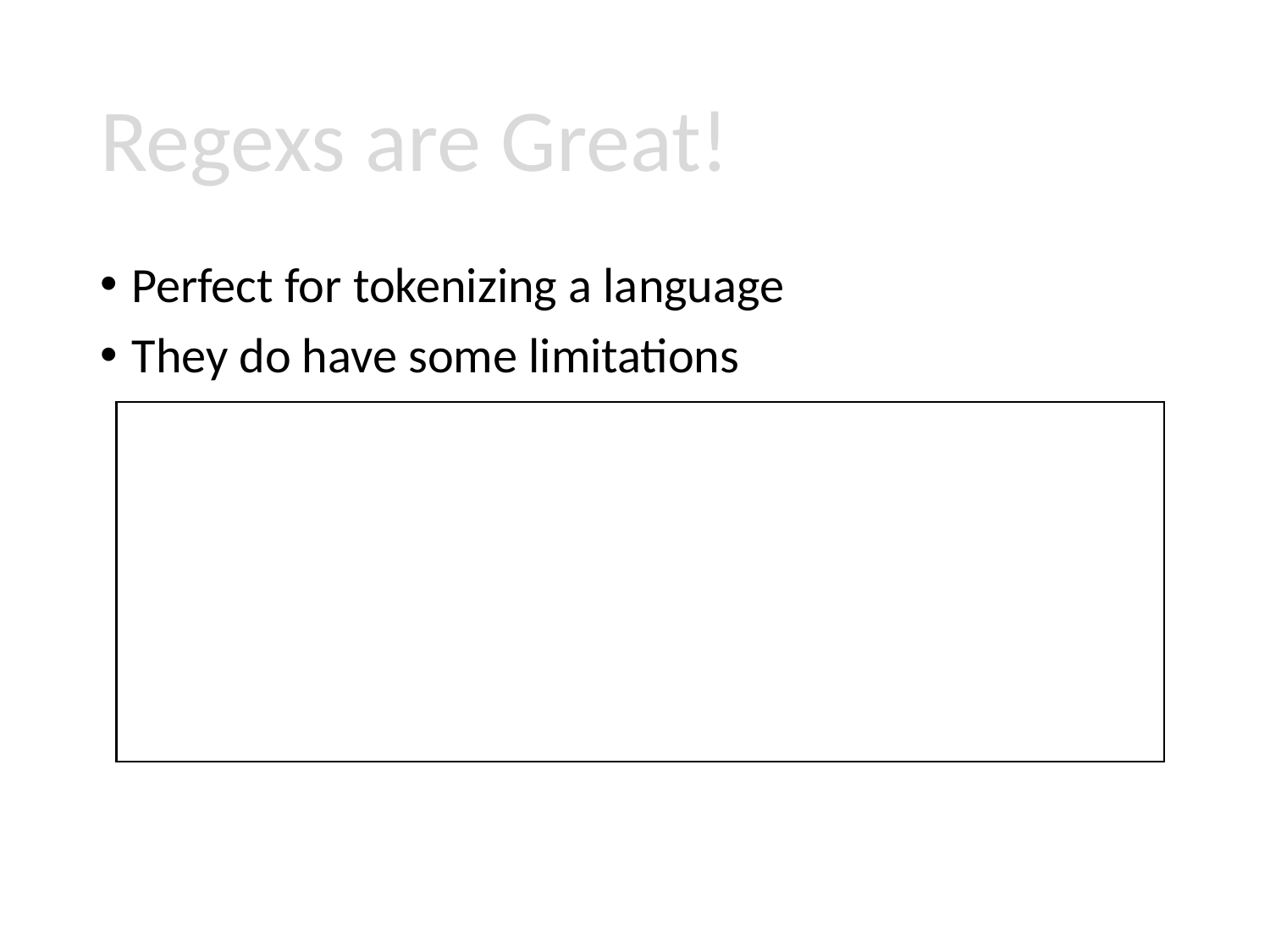

# Regexs are Great!
Perfect for tokenizing a language
They do have some limitations